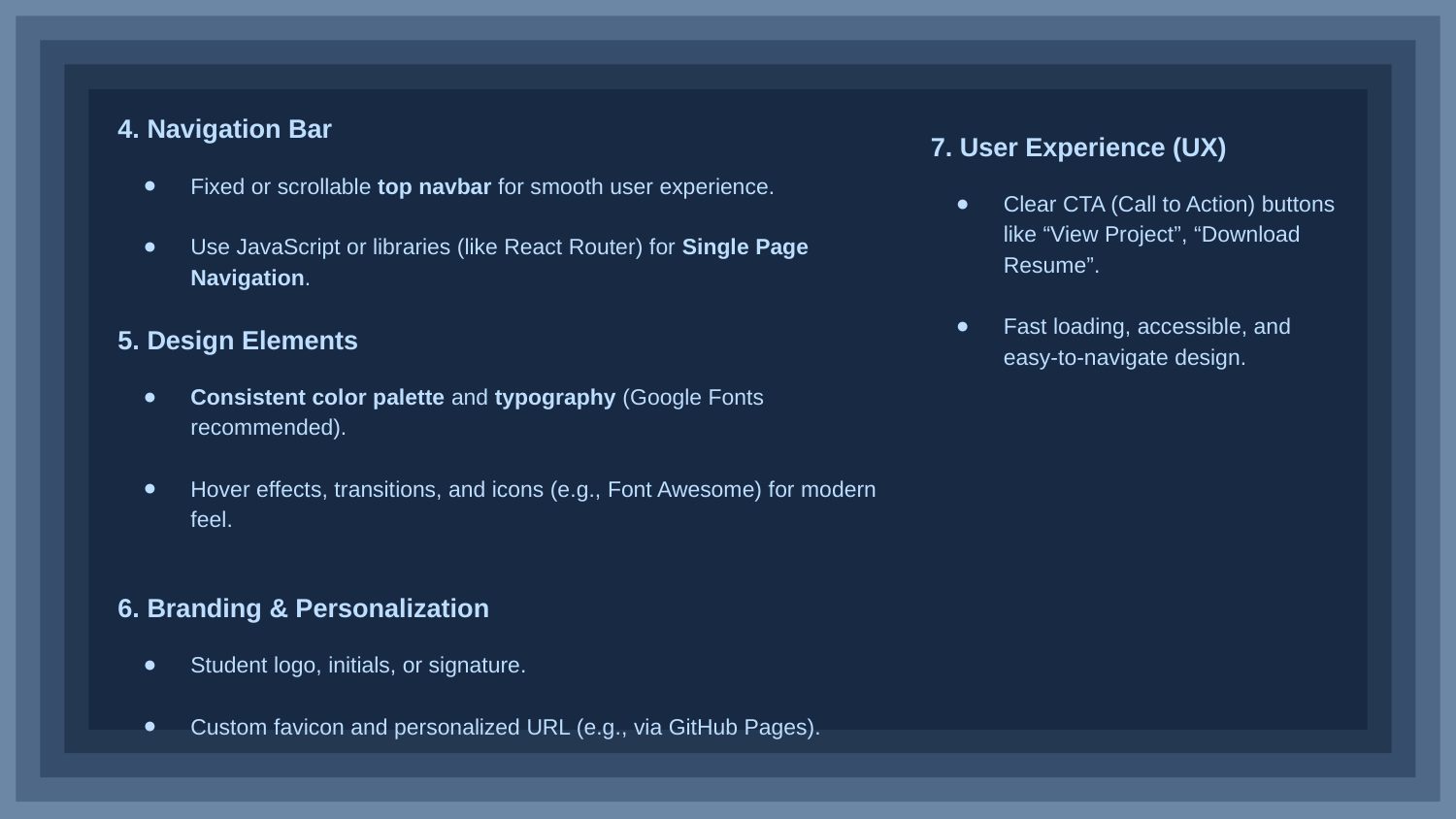

4. Navigation Bar
Fixed or scrollable top navbar for smooth user experience.
Use JavaScript or libraries (like React Router) for Single Page Navigation.
5. Design Elements
Consistent color palette and typography (Google Fonts recommended).
Hover effects, transitions, and icons (e.g., Font Awesome) for modern feel.
6. Branding & Personalization
Student logo, initials, or signature.
Custom favicon and personalized URL (e.g., via GitHub Pages).

7. User Experience (UX)
Clear CTA (Call to Action) buttons like “View Project”, “Download Resume”.
Fast loading, accessible, and easy-to-navigate design.